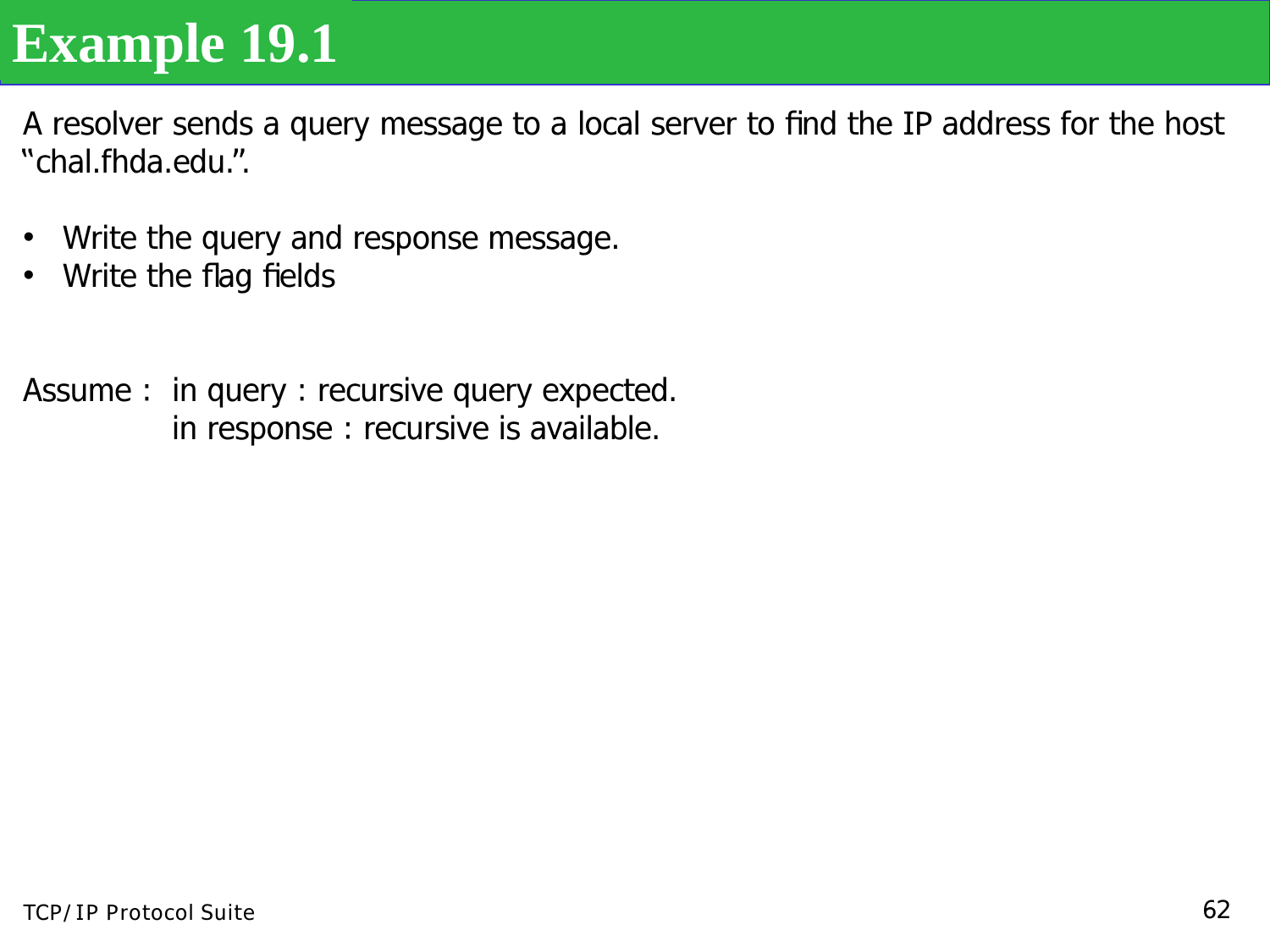

Example 19.1
A resolver sends a query message to a local server to find the IP address for the host “chal.fhda.edu.”.

Write the query and response message.
Write the flag fields

Assume :  in query : recursive query expected.
               in response : recursive is available.
62
TCP/IP Protocol Suite